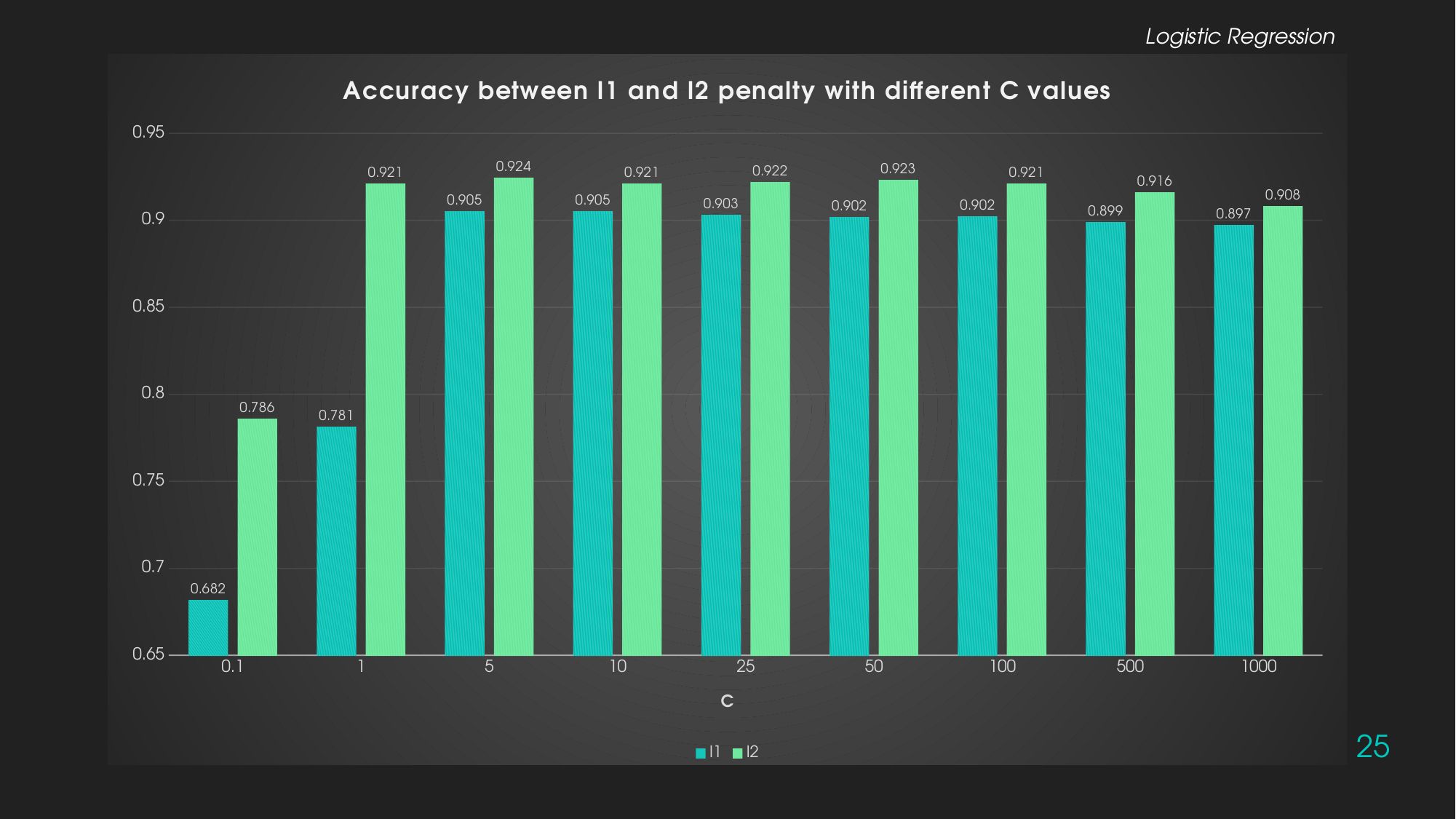

Logistic Regression

### Chart: Accuracy between l1 and l2 penalty with different C values

| Category |  |  |
|---|---|---|
| 0.1 | 0.6818125 | 0.7859999999999999 |
| 1 | 0.7811250000000001 | 0.921125 |
| 5 | 0.90525 | 0.9243124999999999 |
| 10 | 0.905125 | 0.920875 |
| 25 | 0.903125 | 0.921875 |
| 50 | 0.9018124999999999 | 0.9230625 |
| 100 | 0.9021874999999999 | 0.921125 |
| 500 | 0.898875 | 0.915875 |
| 1000 | 0.89725 | 0.907875 |
25